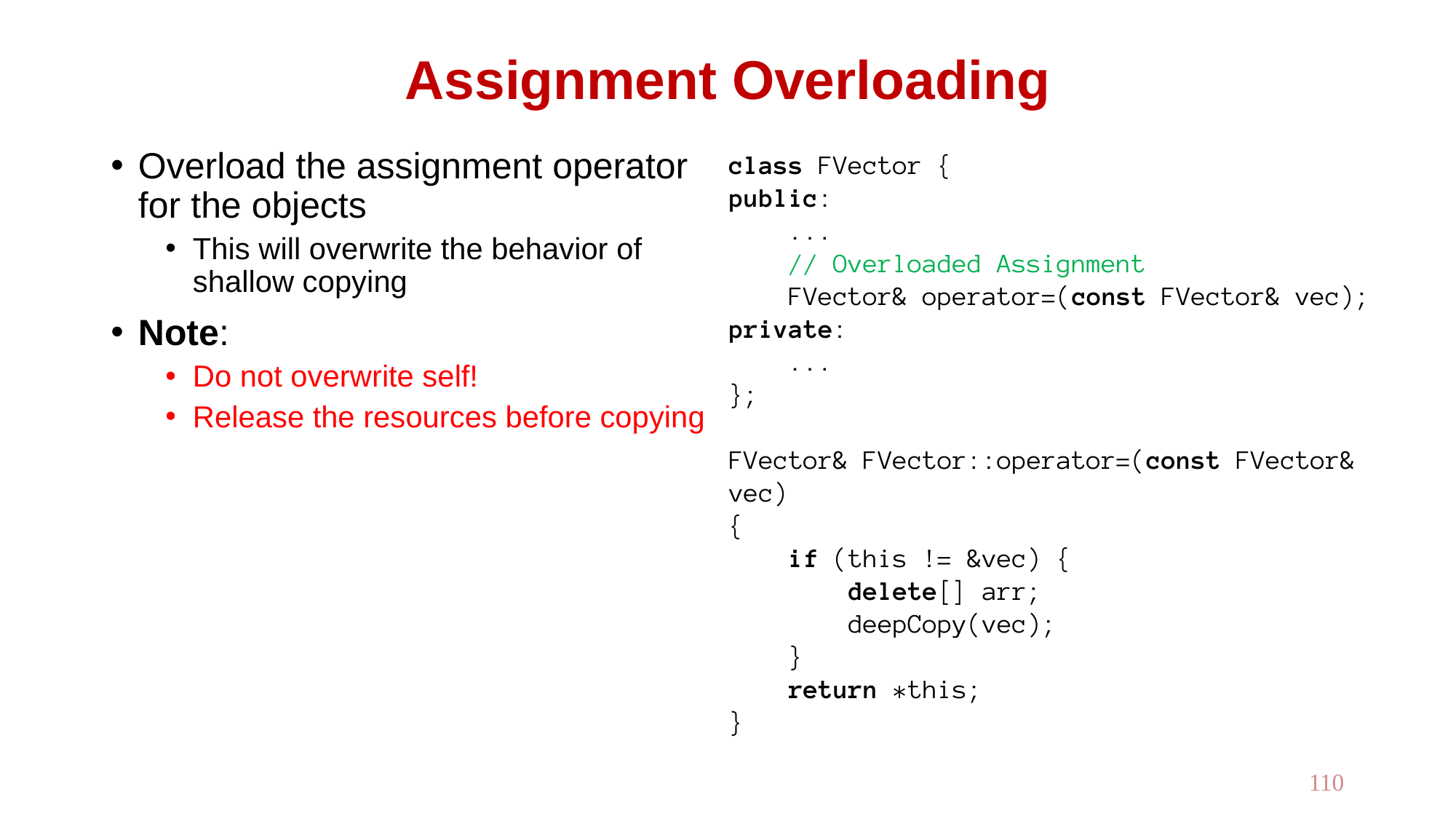

# Assignment Overloading
Overload the assignment operator for the objects
This will overwrite the behavior of shallow copying
Note:
Do not overwrite self!
Release the resources before copying
class FVector {
public:
    ...
    // Overloaded Assignment
    FVector& operator=(const FVector& vec);
private:
    ...
};

FVector& FVector::operator=(const FVector& vec)
{
    if (this != &vec) {
        delete[] arr;
        deepCopy(vec);
    }
    return *this;
}

110